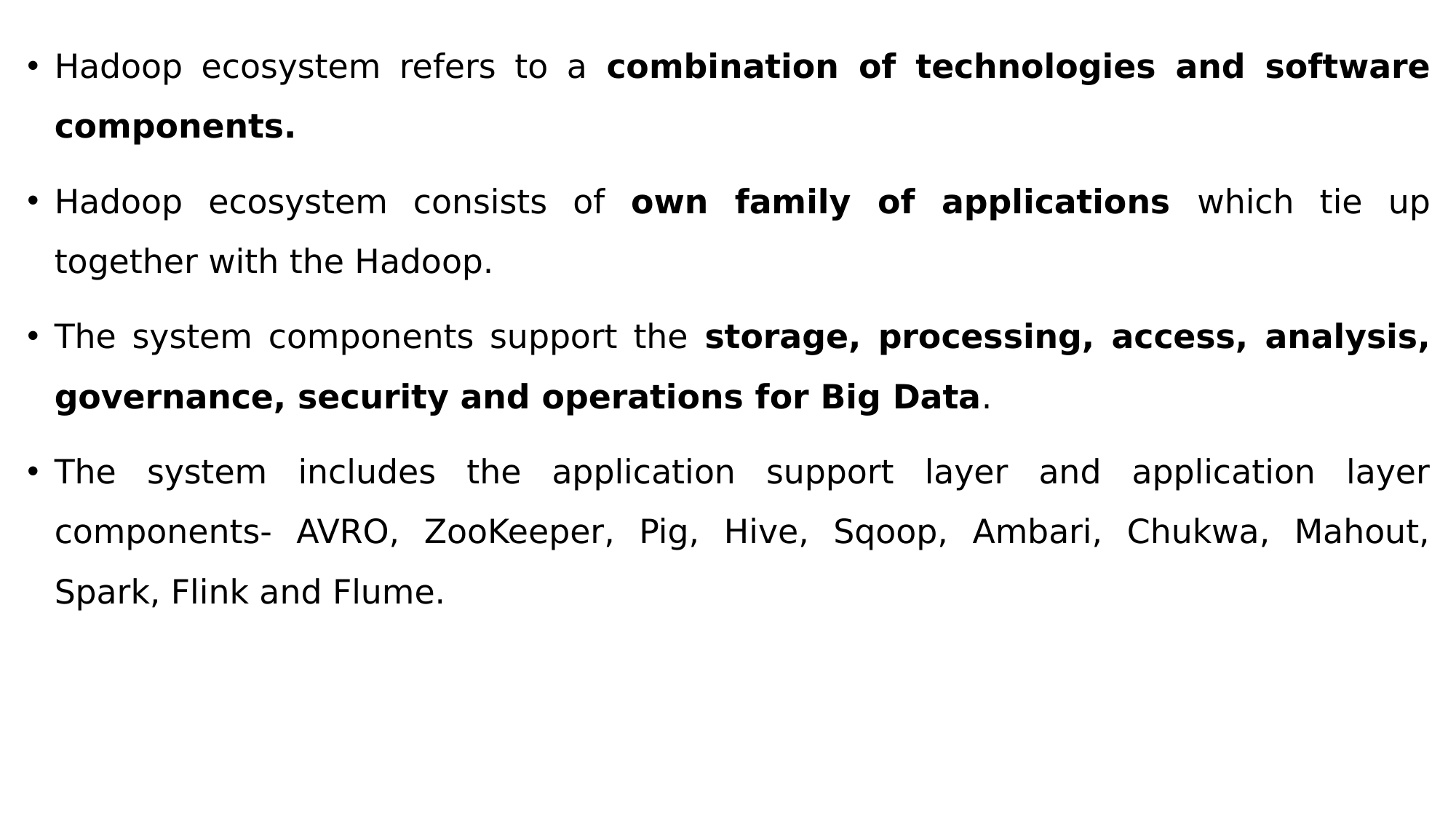

Hadoop ecosystem refers to a combination of technologies and software components.
Hadoop ecosystem consists of own family of applications which tie up together with the Hadoop.
The system components support the storage, processing, access, analysis, governance, security and operations for Big Data.
The system includes the application support layer and application layer components- AVRO, ZooKeeper, Pig, Hive, Sqoop, Ambari, Chukwa, Mahout, Spark, Flink and Flume.